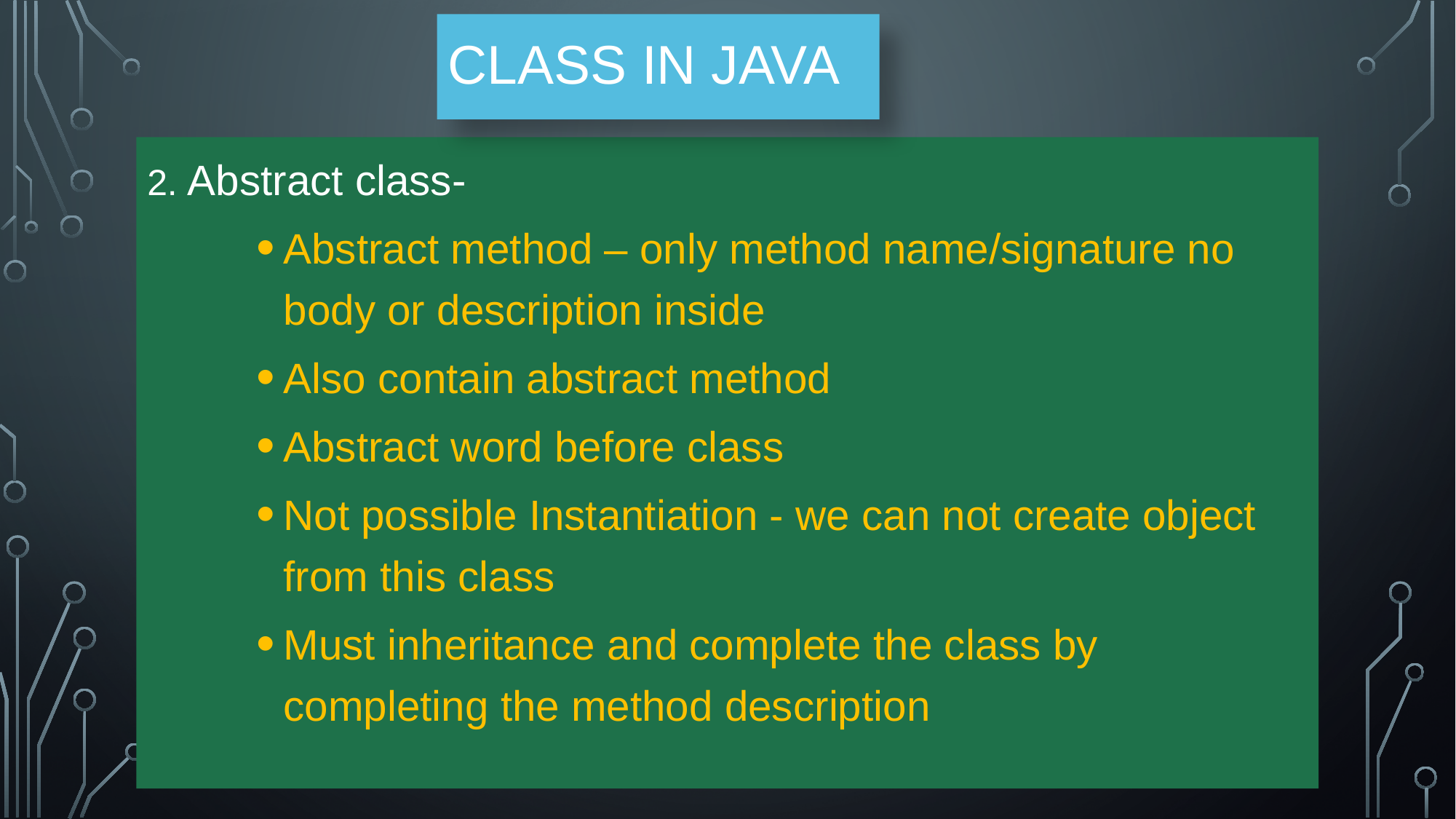

# Class in JAVA
2. Abstract class-
Abstract method – only method name/signature no body or description inside
Also contain abstract method
Abstract word before class
Not possible Instantiation - we can not create object from this class
Must inheritance and complete the class by completing the method description